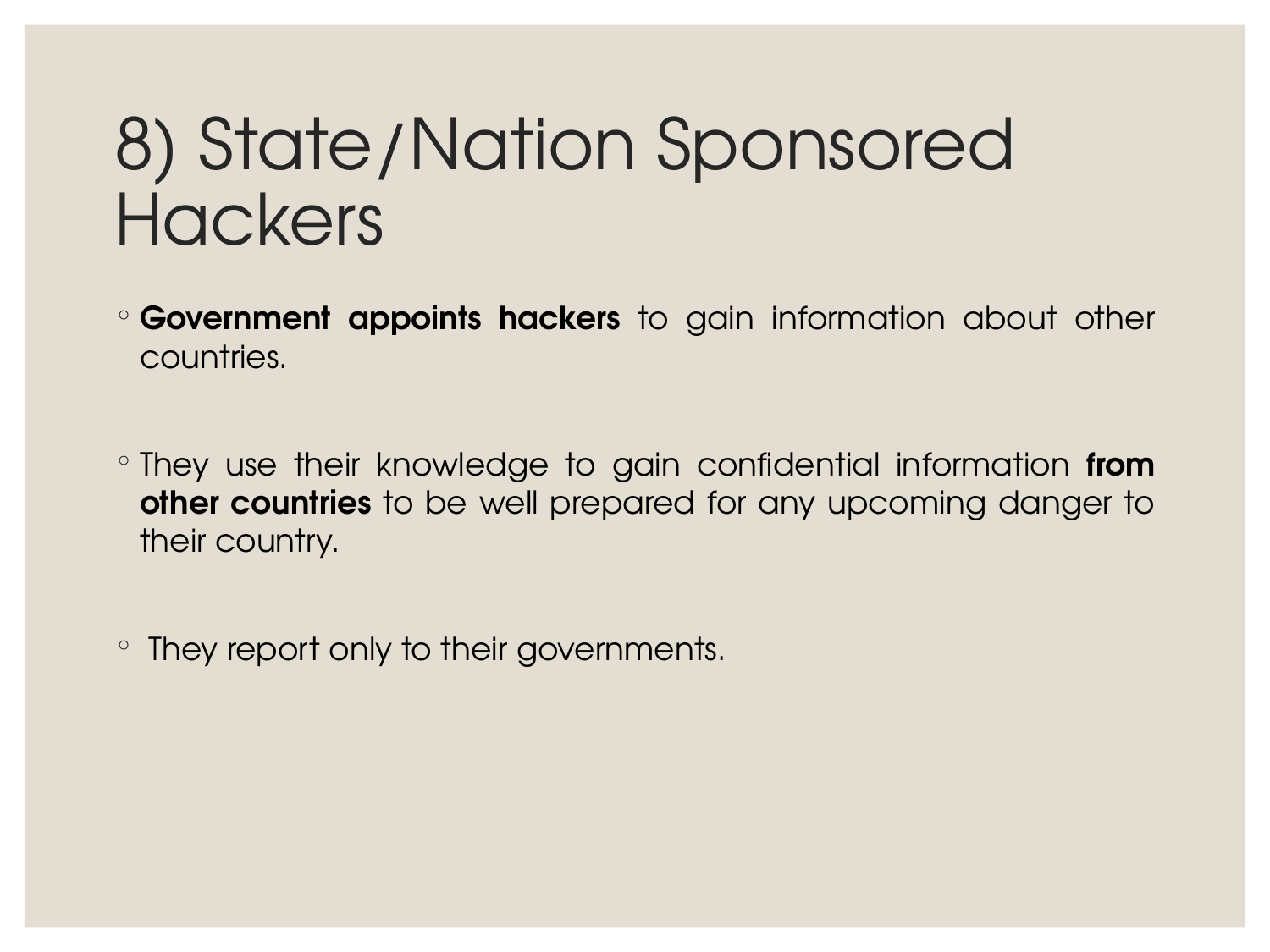

# 8) State/Nation Sponsored Hackers
Government appoints hackers to gain information about other countries.

They use their knowledge to gain confidential information from other countries to be well prepared for any upcoming danger to their country.

 They report only to their governments.